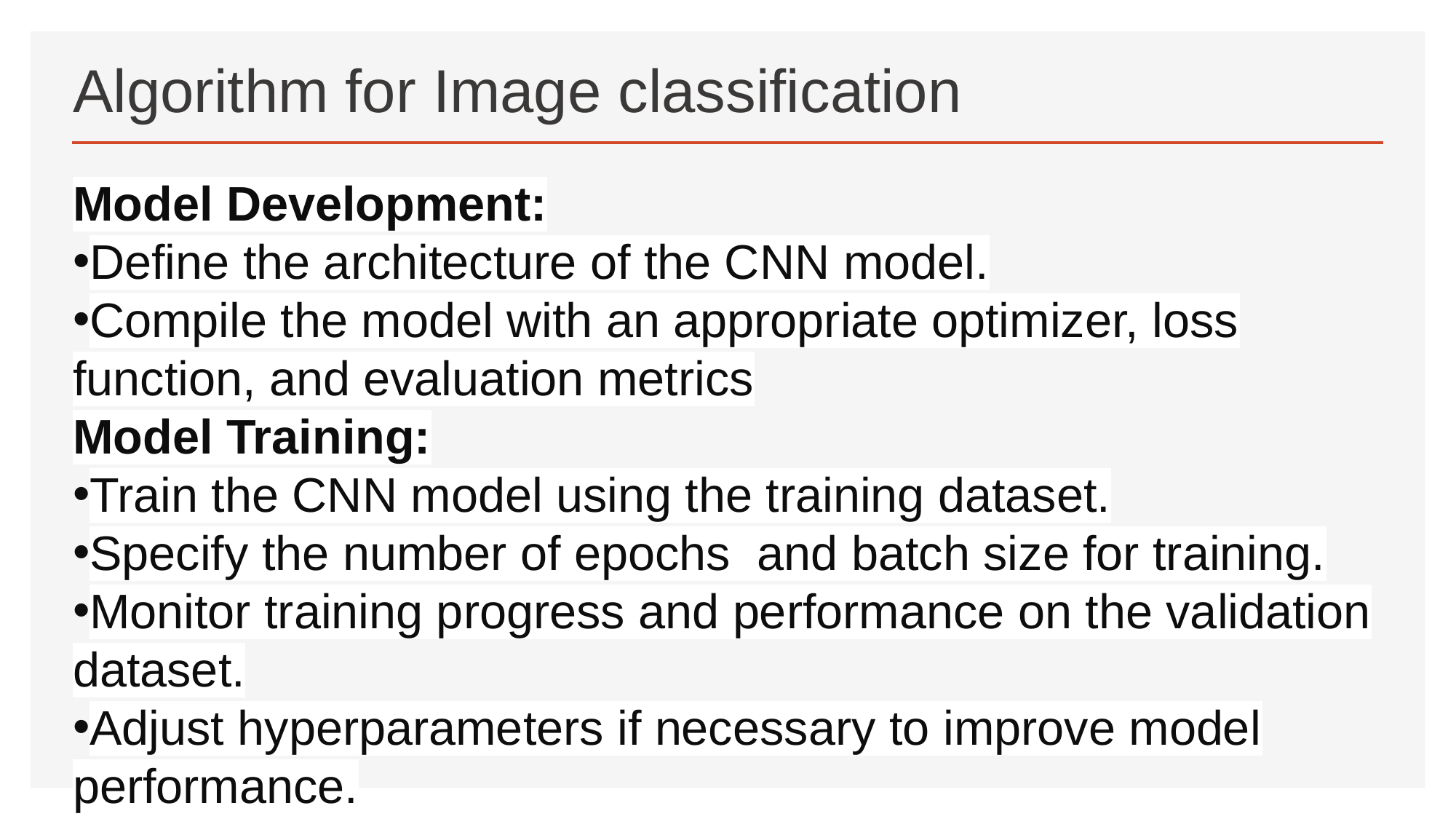

# Algorithm for Image classification
Model Development:
Define the architecture of the CNN model.
Compile the model with an appropriate optimizer, loss function, and evaluation metrics
Model Training:
Train the CNN model using the training dataset.
Specify the number of epochs  and batch size for training.
Monitor training progress and performance on the validation dataset.
Adjust hyperparameters if necessary to improve model performance.

.